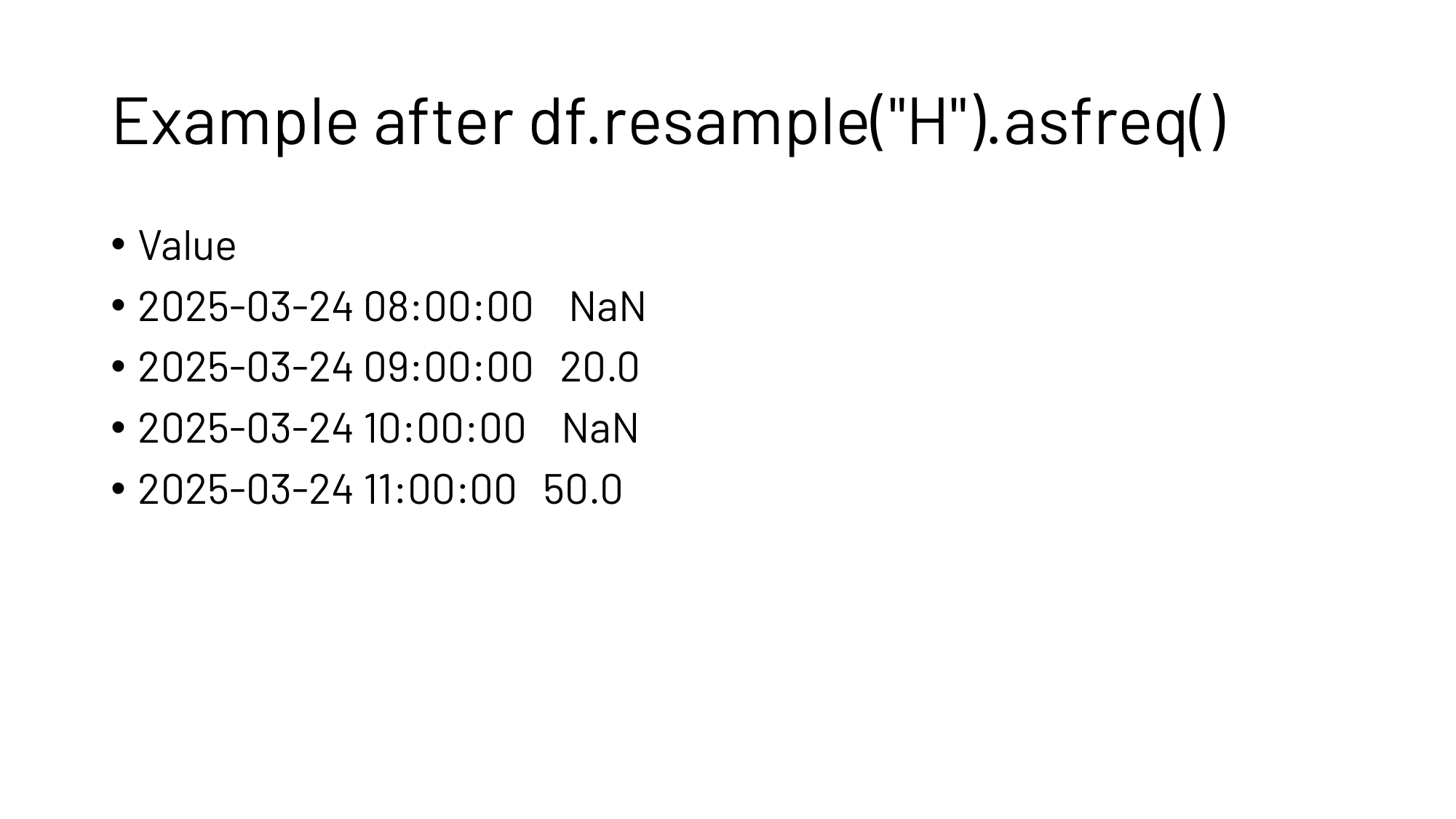

# Example after df.resample("H").asfreq()
Value
2025-03-24 08:00:00    NaN
2025-03-24 09:00:00   20.0
2025-03-24 10:00:00    NaN
2025-03-24 11:00:00   50.0